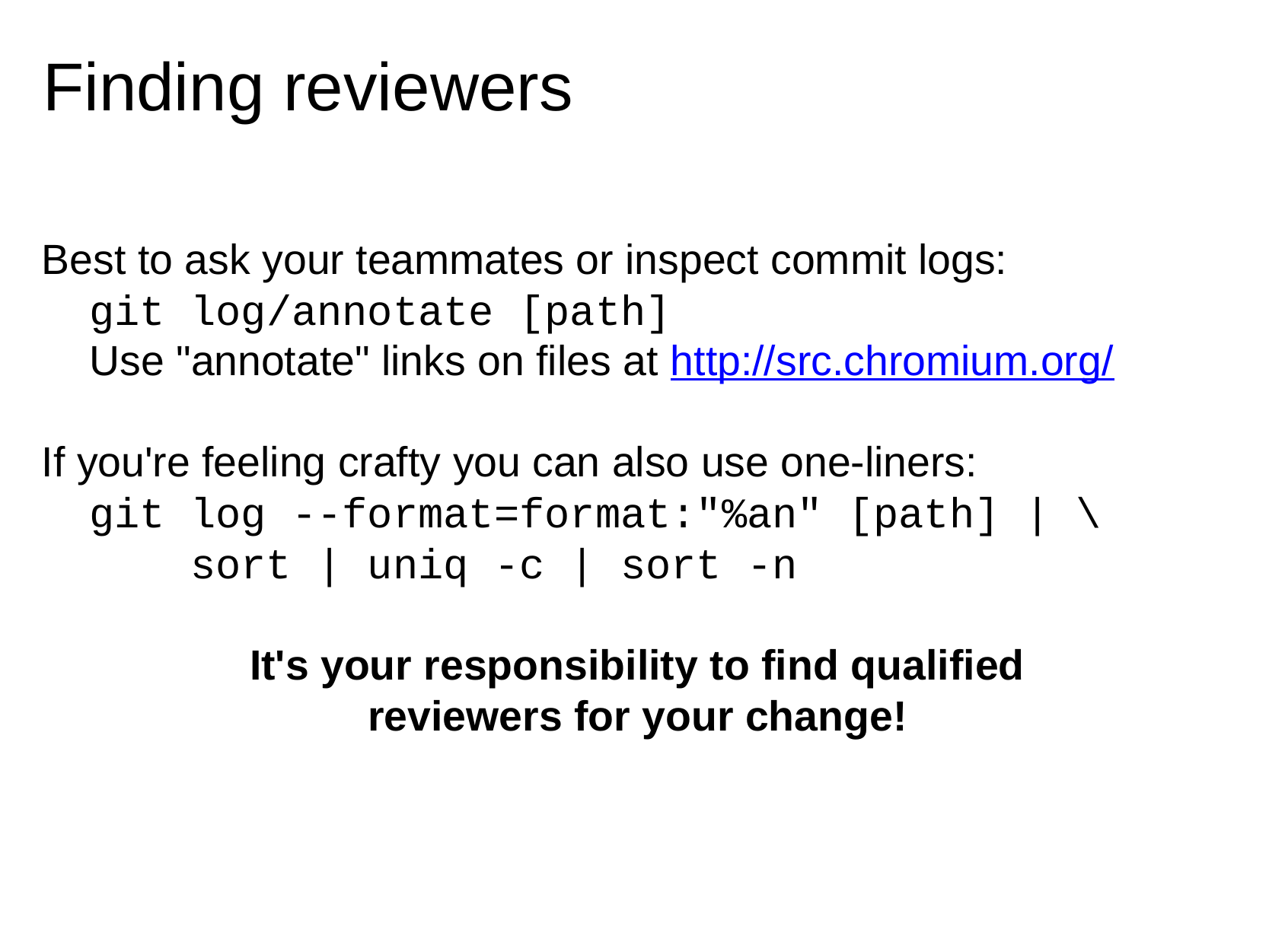

# Finding reviewers
Best to ask your teammates or inspect commit logs:
git log/annotate [path]
Use "annotate" links on files at http://src.chromium.org/
If you're feeling crafty you can also use one-liners:
git log --format=format:"%an" [path] | \
    sort | uniq -c | sort -n

It's your responsibility to find qualified
reviewers for your change!